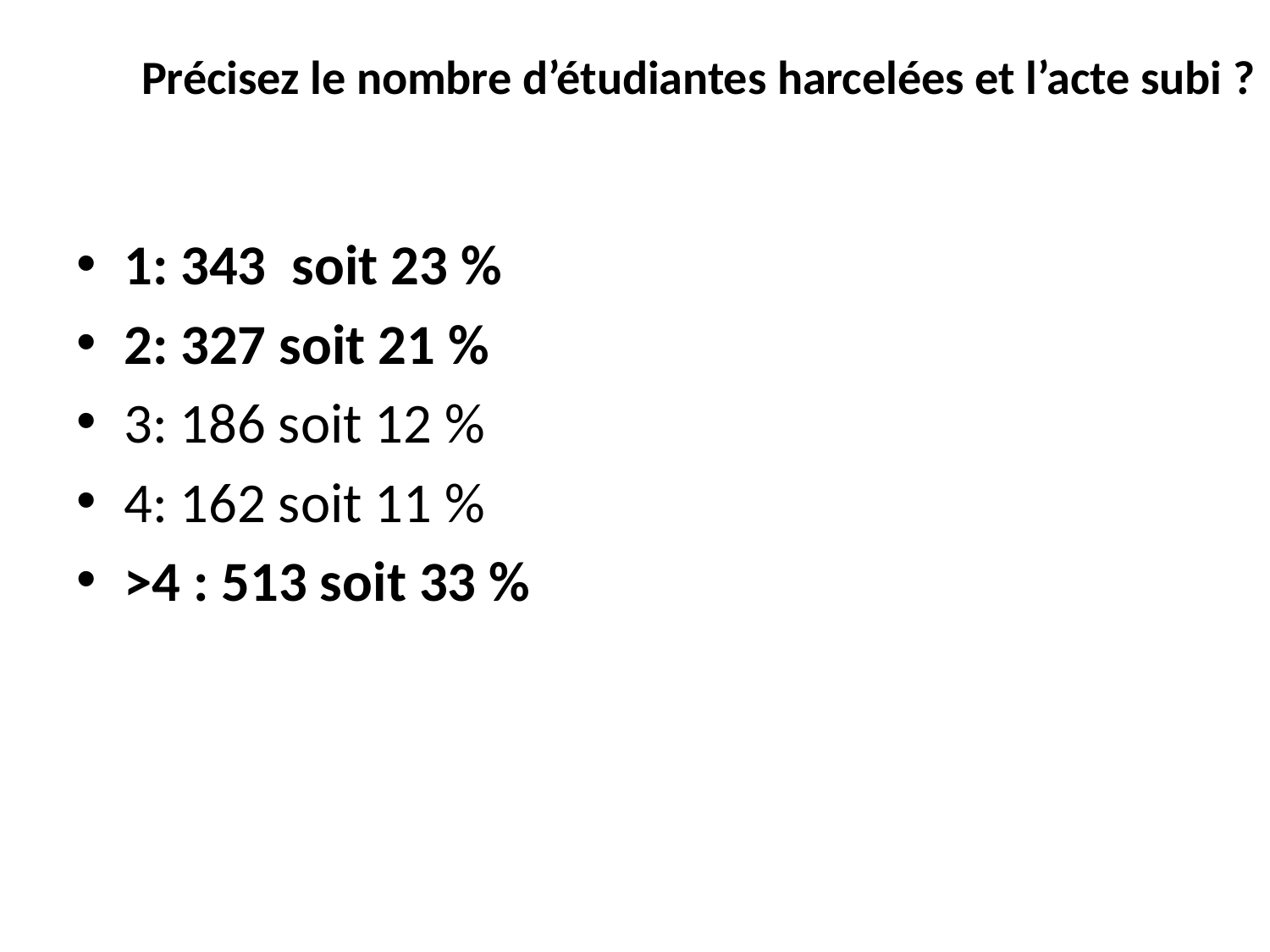

# Précisez le nombre d’étudiantes harcelées et l’acte subi ?
1: 343  soit 23 %
2: 327 soit 21 %
3: 186 soit 12 %
4: 162 soit 11 %
>4 : 513 soit 33 %